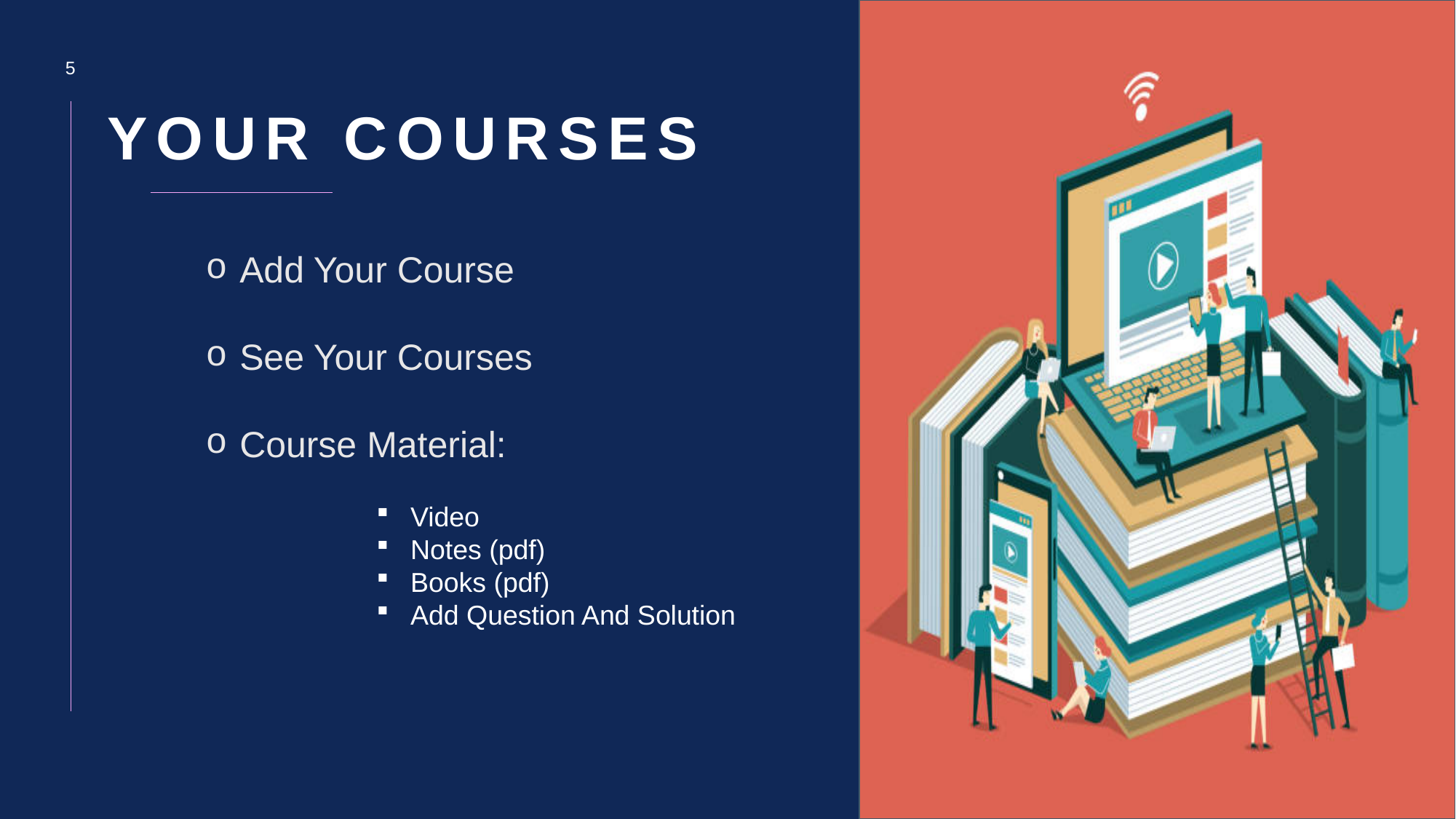

5
# Your Courses
Add Your Course

See Your Courses

Course Material:
Video
Notes (pdf)
Books (pdf)
Add Question And Solution